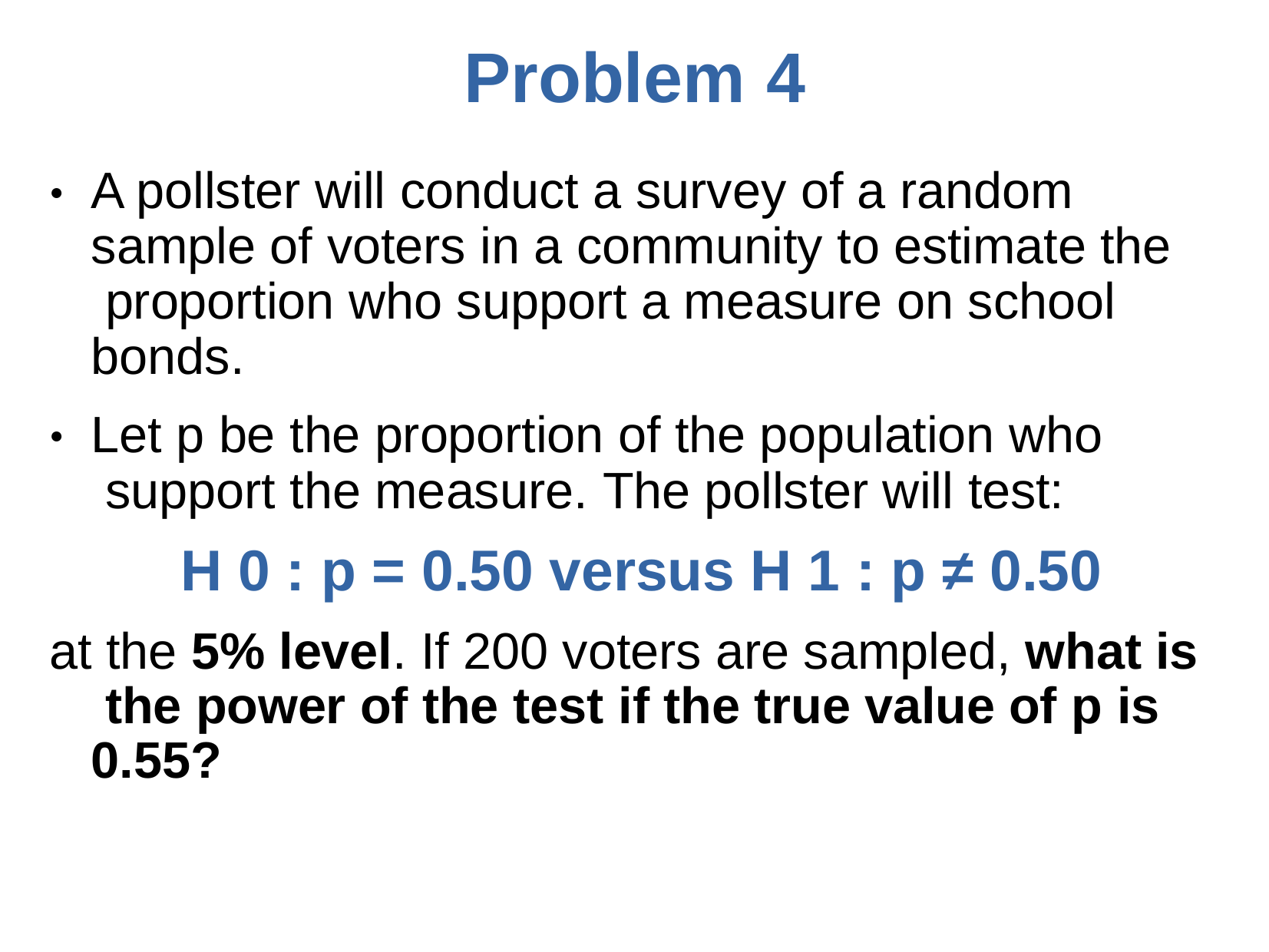

# Problem	4
A pollster will conduct a survey of a random  sample of voters in a community to estimate the  proportion who support a measure on school  bonds.
Let p be the proportion of the population who  support the measure. The pollster will test:
H 0 : p = 0.50 versus H 1 : p ≠ 0.50
●
●
at the 5% level. If 200 voters are sampled, what is  the power of the test if the true value of p is  0.55?